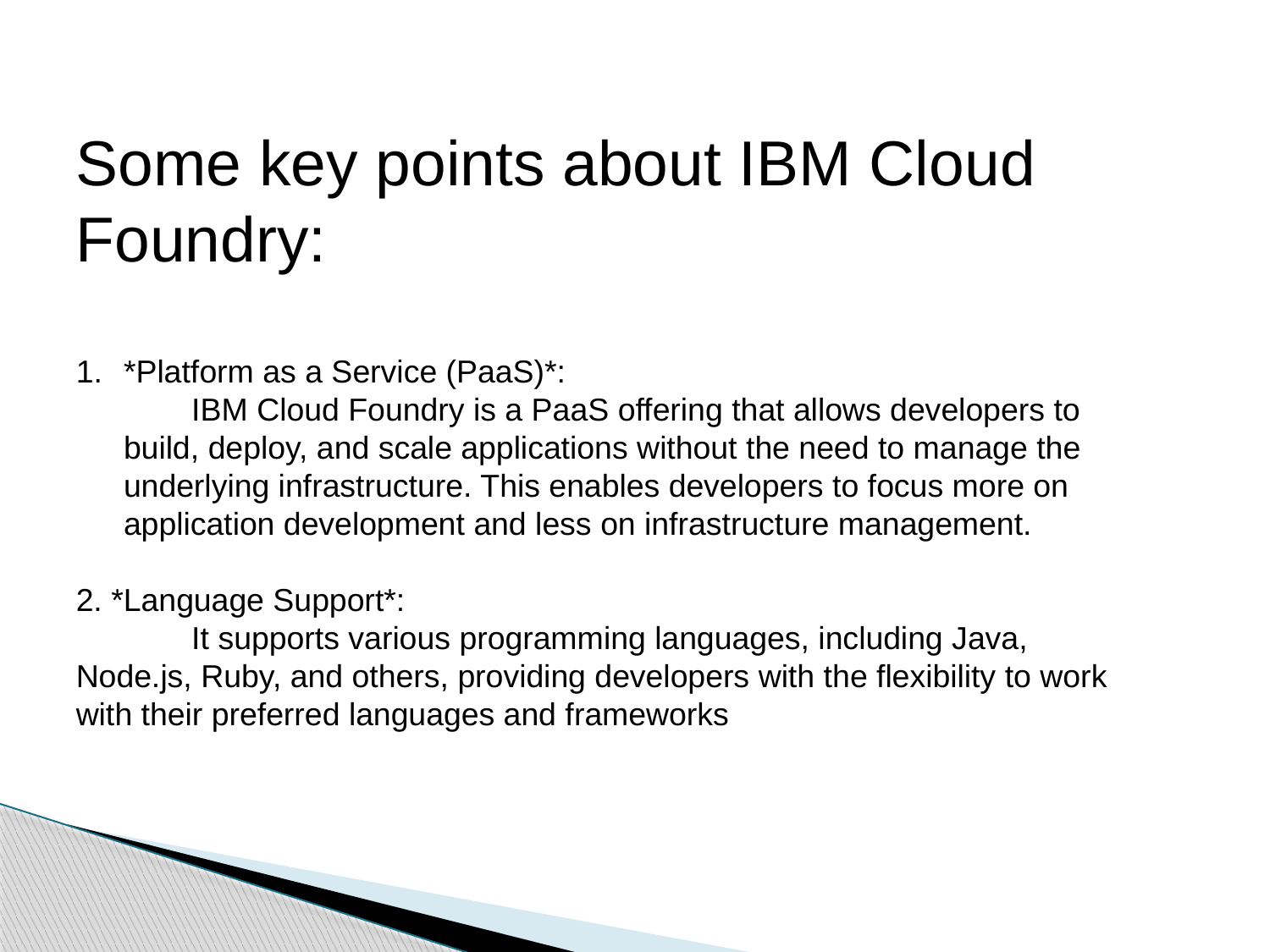

Some key points about IBM Cloud Foundry:

*Platform as a Service (PaaS)*:
             IBM Cloud Foundry is a PaaS offering that allows developers to build, deploy, and scale applications without the need to manage the underlying infrastructure. This enables developers to focus more on application development and less on infrastructure management.

2. *Language Support*:
             It supports various programming languages, including Java, Node.js, Ruby, and others, providing developers with the flexibility to work with their preferred languages and frameworks